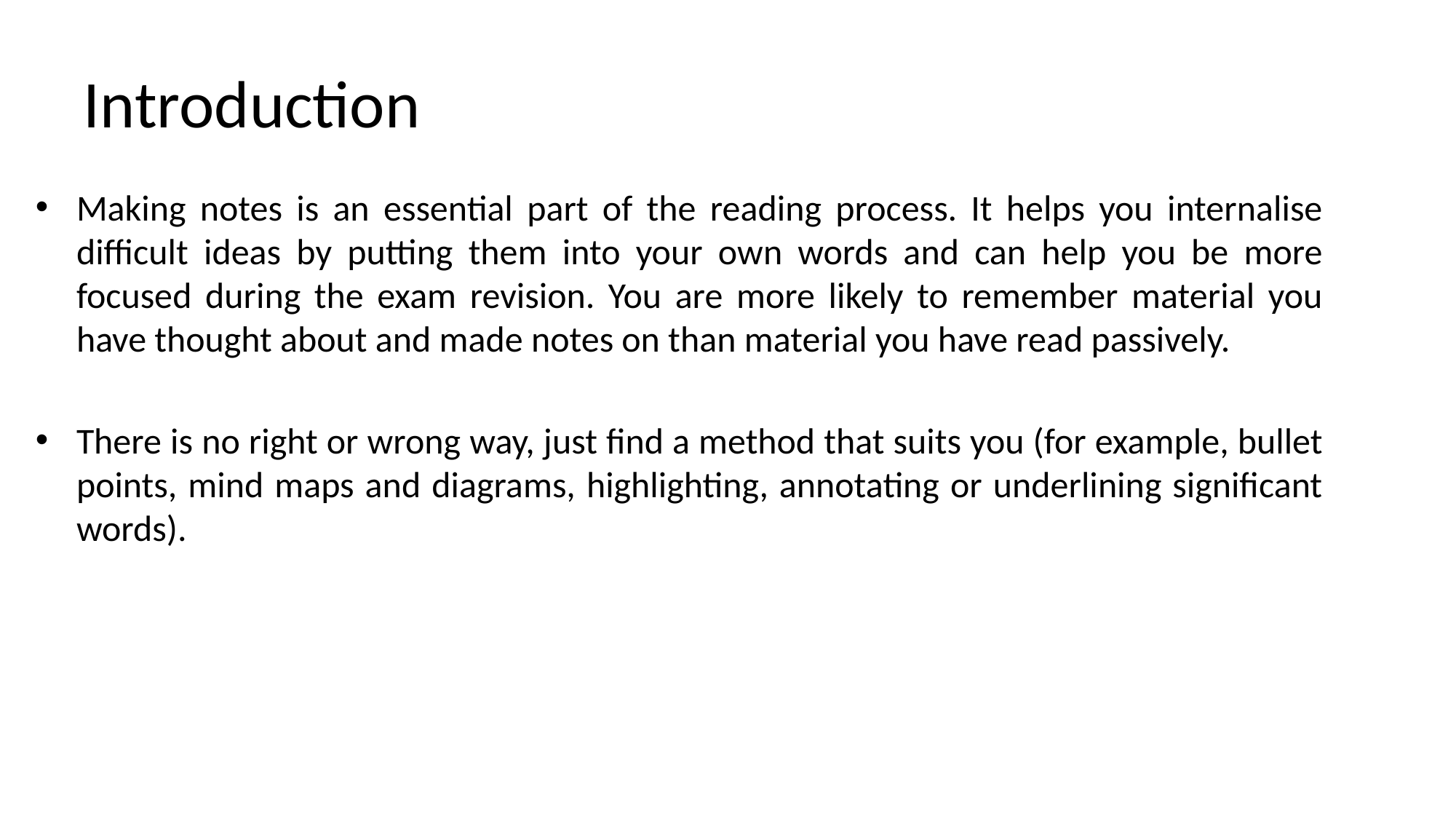

# Introduction
Making notes is an essential part of the reading process. It helps you internalise difficult ideas by putting them into your own words and can help you be more focused during the exam revision. You are more likely to remember material you have thought about and made notes on than material you have read passively.

There is no right or wrong way, just find a method that suits you (for example, bullet points, mind maps and diagrams, highlighting, annotating or underlining significant words).